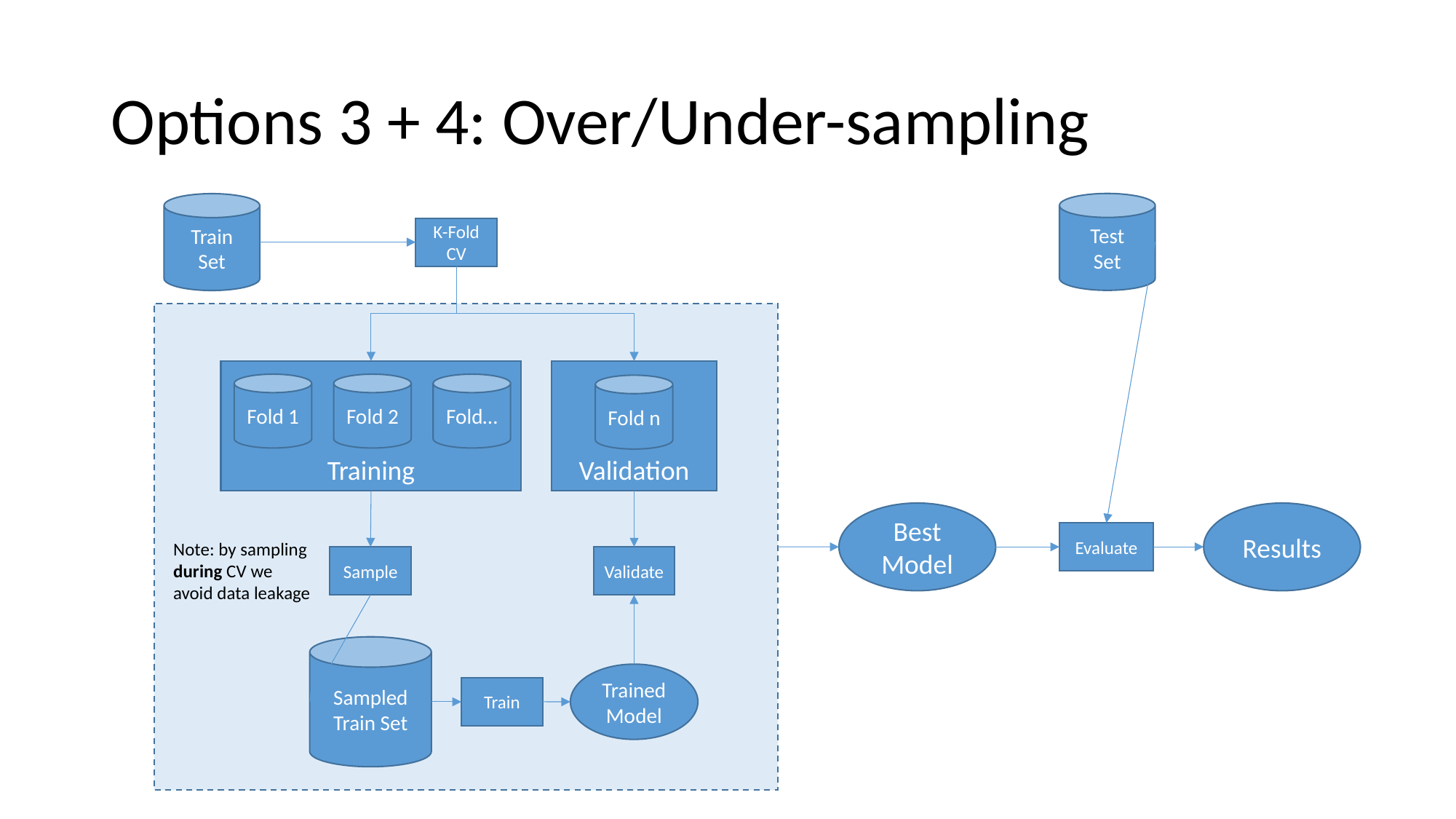

# Options 3 + 4: Over/Under-sampling
Test
Set
Best Model
Results
Evaluate
Train
Set
K-Fold CV

Training
Validation
Fold 1
Fold 2
Fold…
Fold n
Note: by sampling during CV we avoid data leakage
Validate
Sample
Sampled Train Set
Trained Model
Train